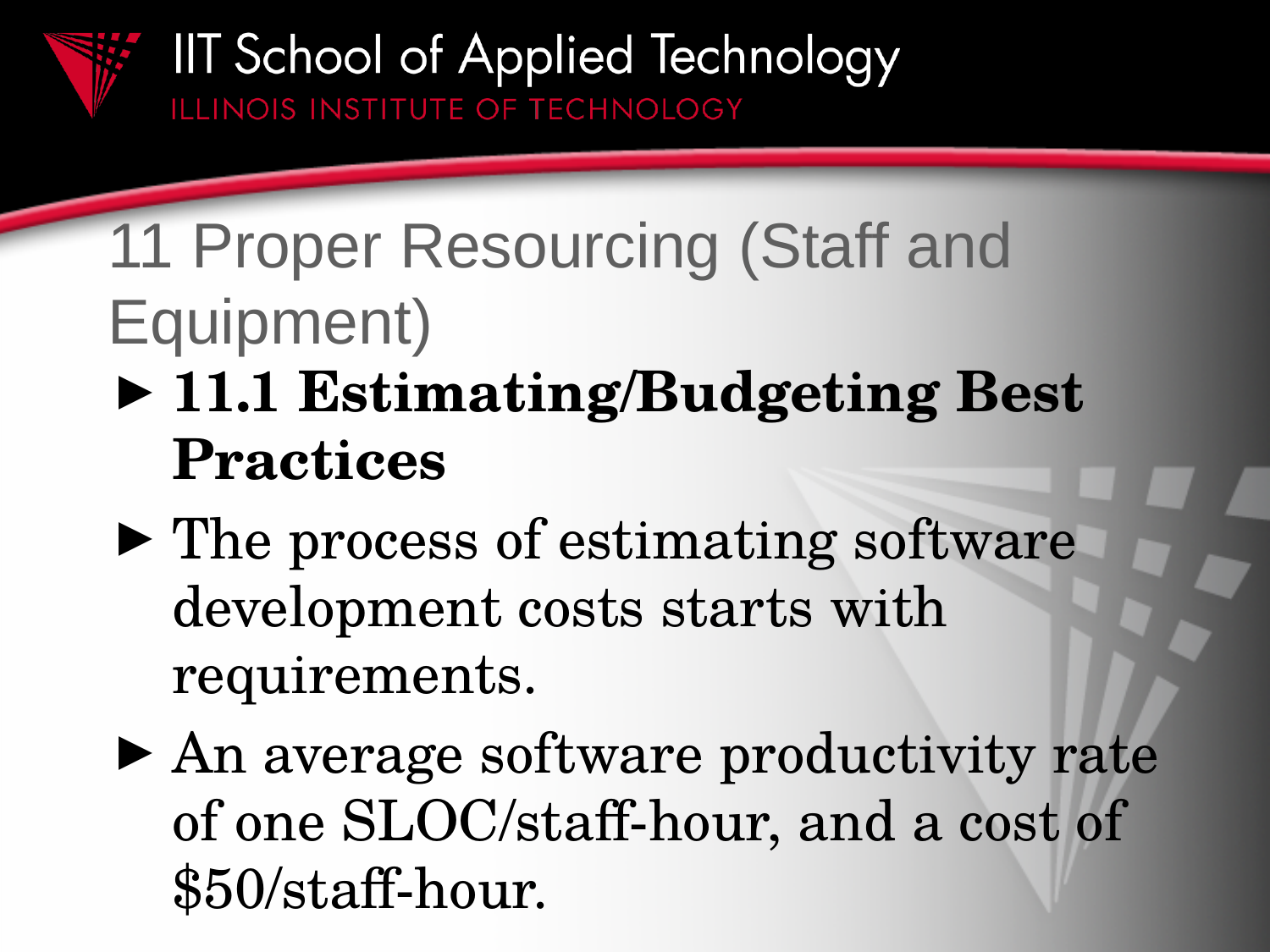

# 11 Proper Resourcing (Staff and Equipment)
11.1 Estimating/Budgeting Best Practices
The process of estimating software development costs starts with requirements.
An average software productivity rate of one SLOC/staff-hour, and a cost of $50/staff-hour.